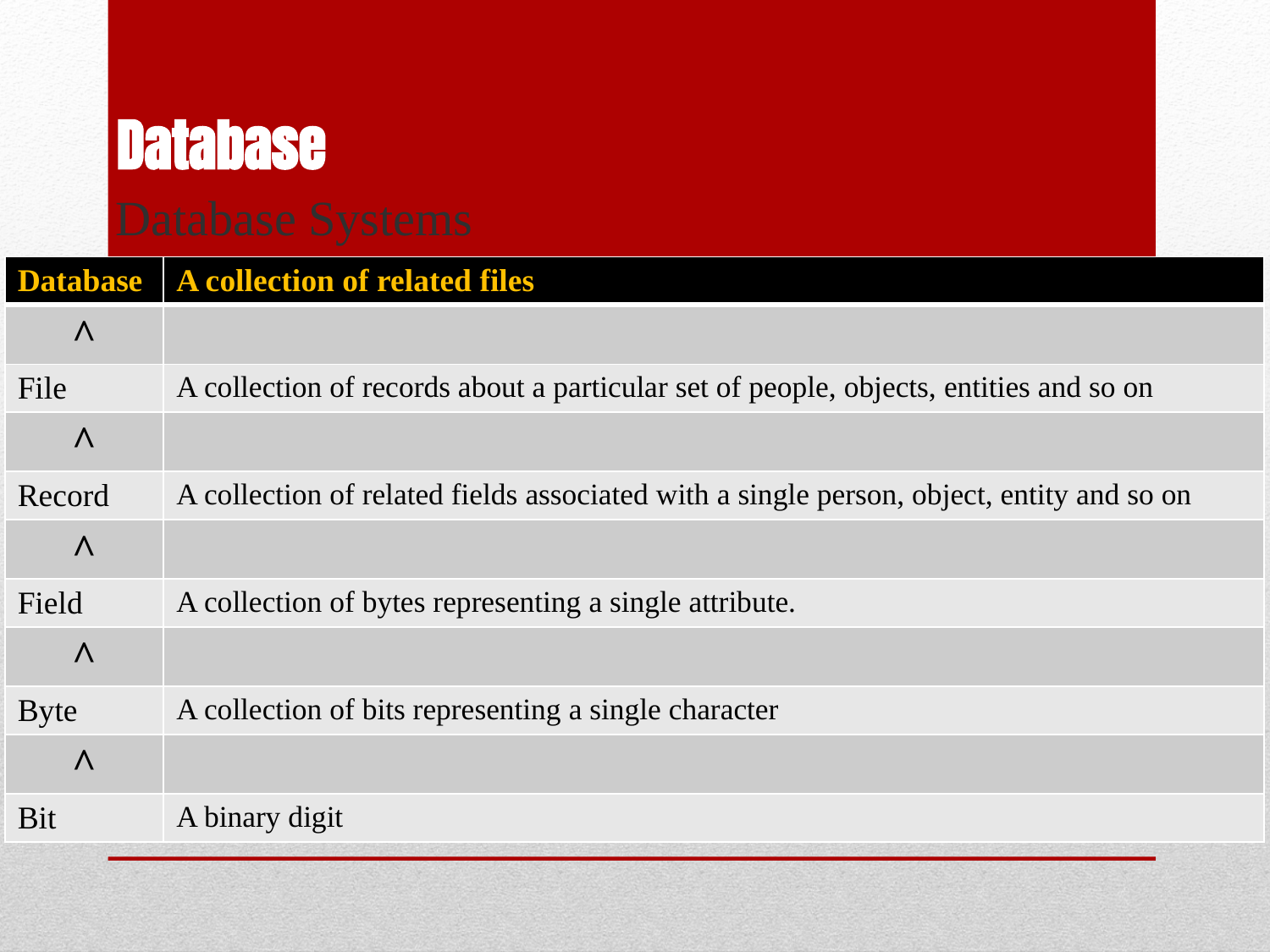

# Database
Database Systems
| Database | A collection of related files |
| --- | --- |
| ^ |  |
| File | A collection of records about a particular set of people, objects, entities and so on |
| ^ |  |
| Record | A collection of related fields associated with a single person, object, entity and so on |
| ^ |  |
| Field | A collection of bytes representing a single attribute. |
| ^ |  |
| Byte | A collection of bits representing a single character |
| ^ |  |
| Bit | A binary digit |